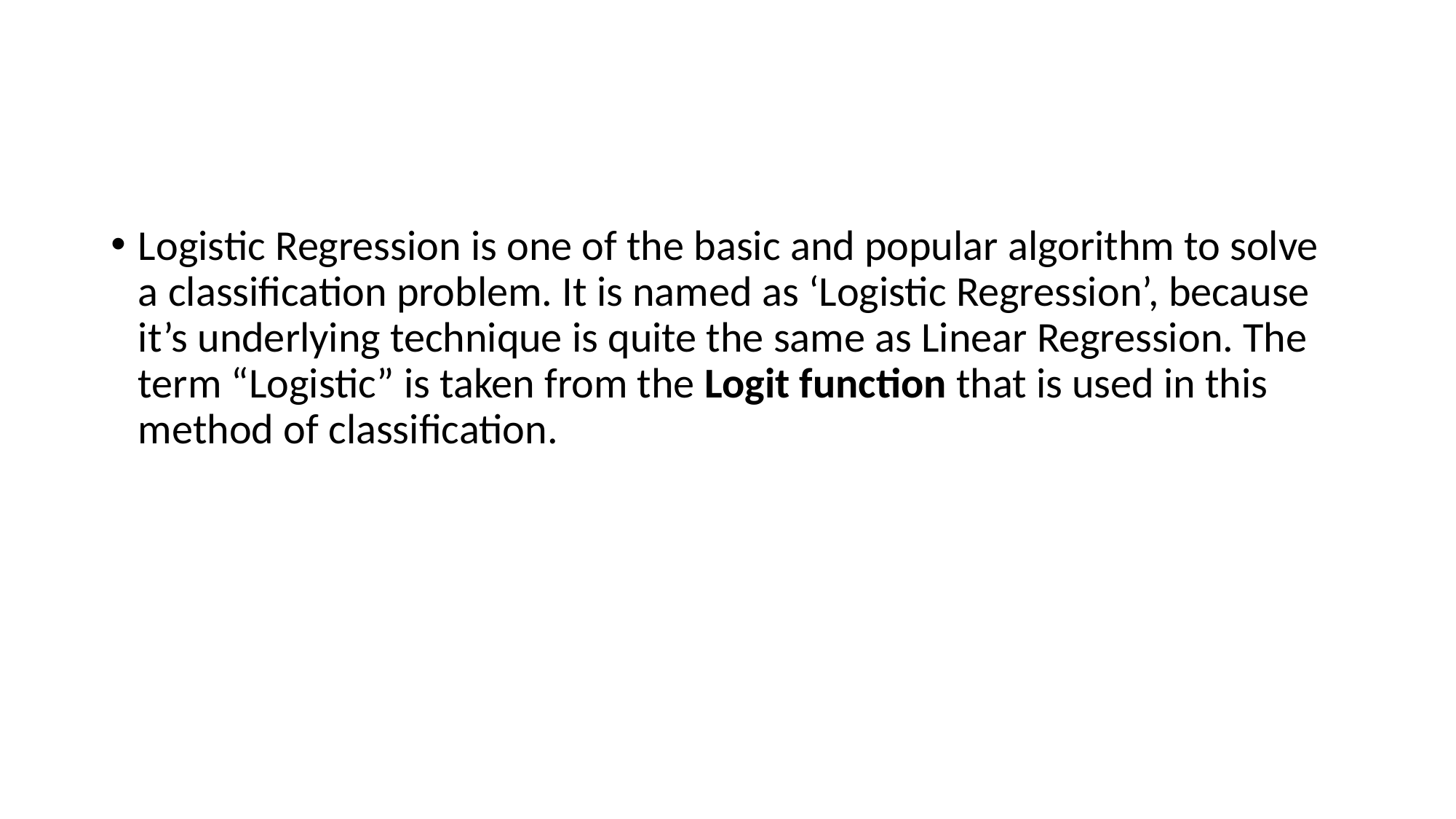

#
Logistic Regression is one of the basic and popular algorithm to solve a classification problem. It is named as ‘Logistic Regression’, because it’s underlying technique is quite the same as Linear Regression. The term “Logistic” is taken from the Logit function that is used in this method of classification.